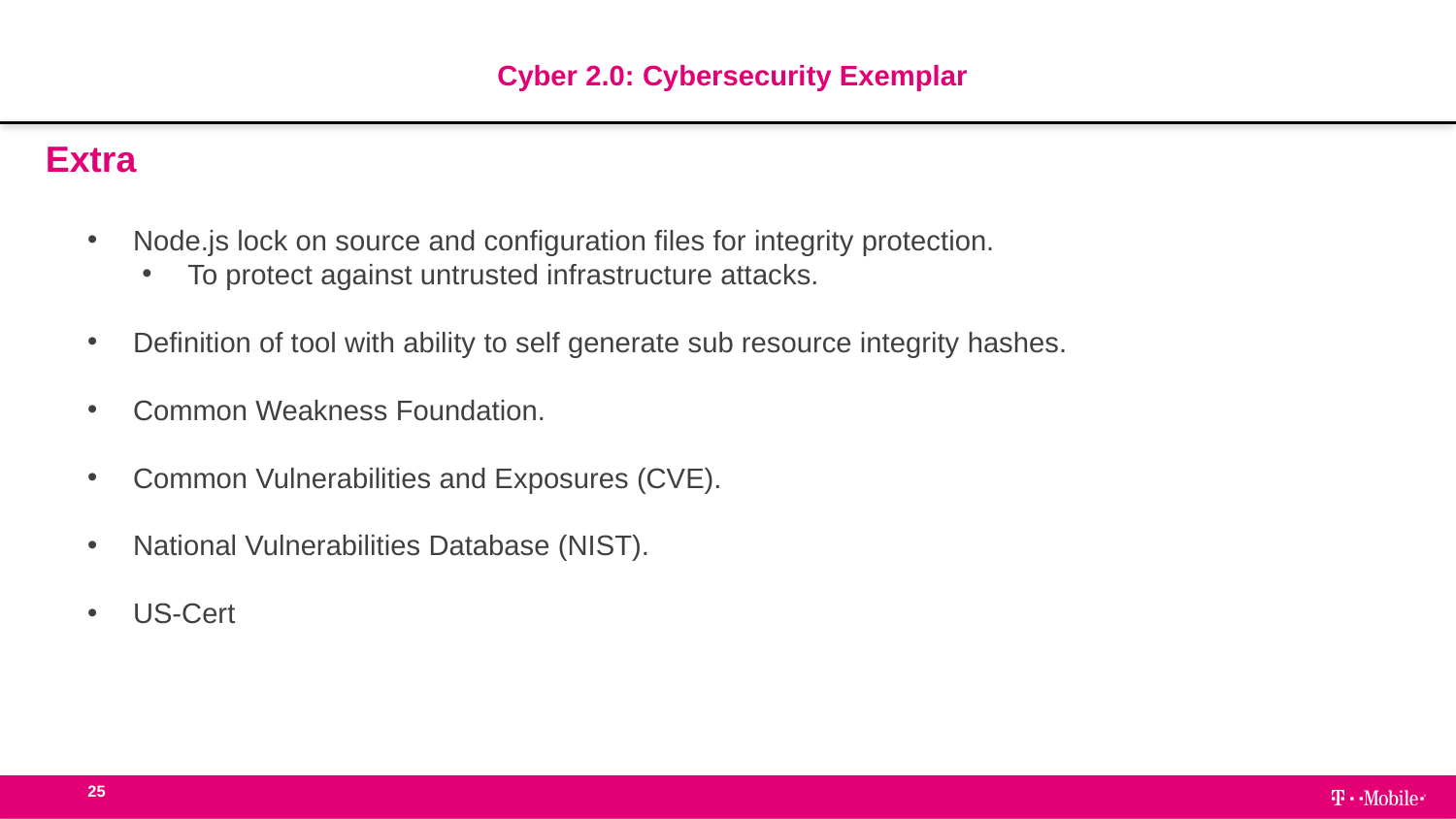

Cyber 2.0: Cybersecurity Exemplar
Extra
Node.js lock on source and configuration files for integrity protection.
To protect against untrusted infrastructure attacks.
Definition of tool with ability to self generate sub resource integrity hashes.
Common Weakness Foundation.

Common Vulnerabilities and Exposures (CVE).

National Vulnerabilities Database (NIST).

US-Cert
25